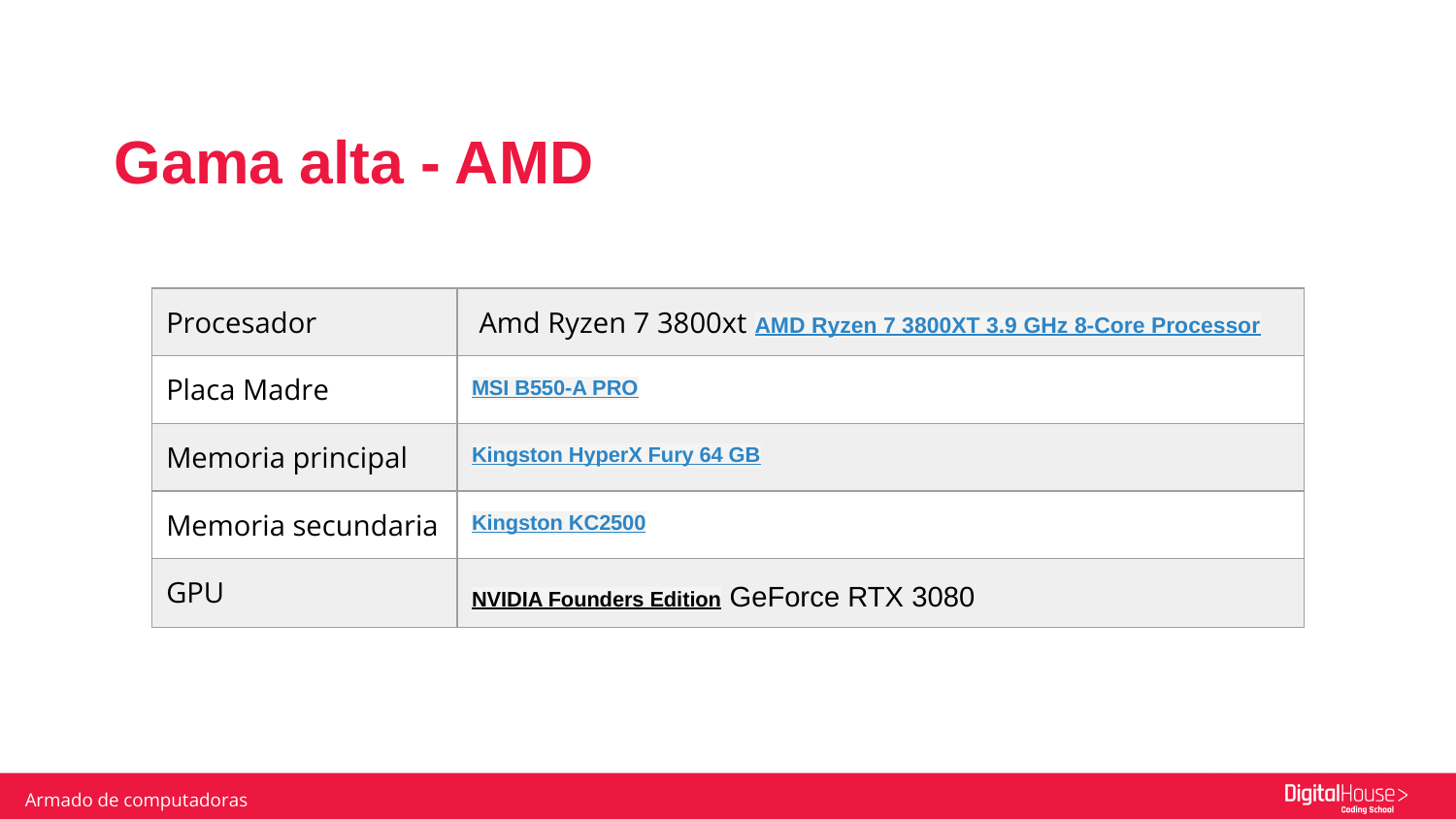

Gama alta - AMD

| Procesador | Amd Ryzen 7 3800xt AMD Ryzen 7 3800XT 3.9 GHz 8-Core Processor |
| --- | --- |
| Placa Madre | MSI B550-A PRO |
| Memoria principal | Kingston HyperX Fury 64 GB |
| Memoria secundaria | Kingston KC2500 |
| GPU | NVIDIA Founders Edition GeForce RTX 3080 |